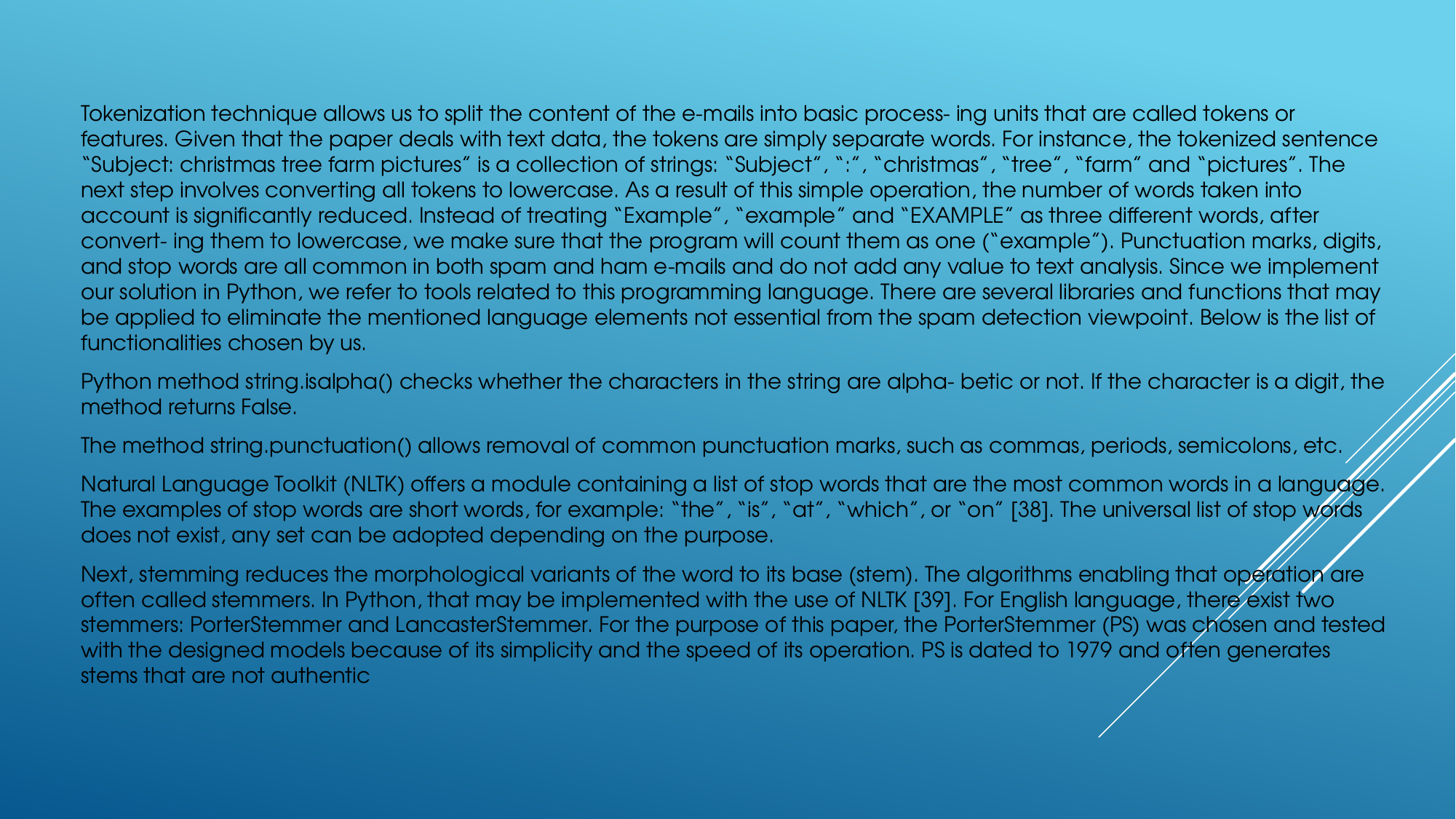

#
Tokenization technique allows us to split the content of the e-mails into basic process- ing units that are called tokens or features. Given that the paper deals with text data, the tokens are simply separate words. For instance, the tokenized sentence “Subject: christmas tree farm pictures” is a collection of strings: “Subject”, “:”, “christmas”, “tree”, “farm” and “pictures”. The next step involves converting all tokens to lowercase. As a result of this simple operation, the number of words taken into account is significantly reduced. Instead of treating “Example”, “example” and “EXAMPLE” as three different words, after convert- ing them to lowercase, we make sure that the program will count them as one (“example”). Punctuation marks, digits, and stop words are all common in both spam and ham e-mails and do not add any value to text analysis. Since we implement our solution in Python, we refer to tools related to this programming language. There are several libraries and functions that may be applied to eliminate the mentioned language elements not essential from the spam detection viewpoint. Below is the list of functionalities chosen by us.
Python method string.isalpha() checks whether the characters in the string are alpha- betic or not. If the character is a digit, the method returns False.
The method string.punctuation() allows removal of common punctuation marks, such as commas, periods, semicolons, etc.
Natural Language Toolkit (NLTK) offers a module containing a list of stop words that are the most common words in a language. The examples of stop words are short words, for example: “the”, “is”, “at”, “which”, or “on” [38]. The universal list of stop words does not exist, any set can be adopted depending on the purpose.
Next, stemming reduces the morphological variants of the word to its base (stem). The algorithms enabling that operation are often called stemmers. In Python, that may be implemented with the use of NLTK [39]. For English language, there exist two stemmers: PorterStemmer and LancasterStemmer. For the purpose of this paper, the PorterStemmer (PS) was chosen and tested with the designed models because of its simplicity and the speed of its operation. PS is dated to 1979 and often generates stems that are not authentic